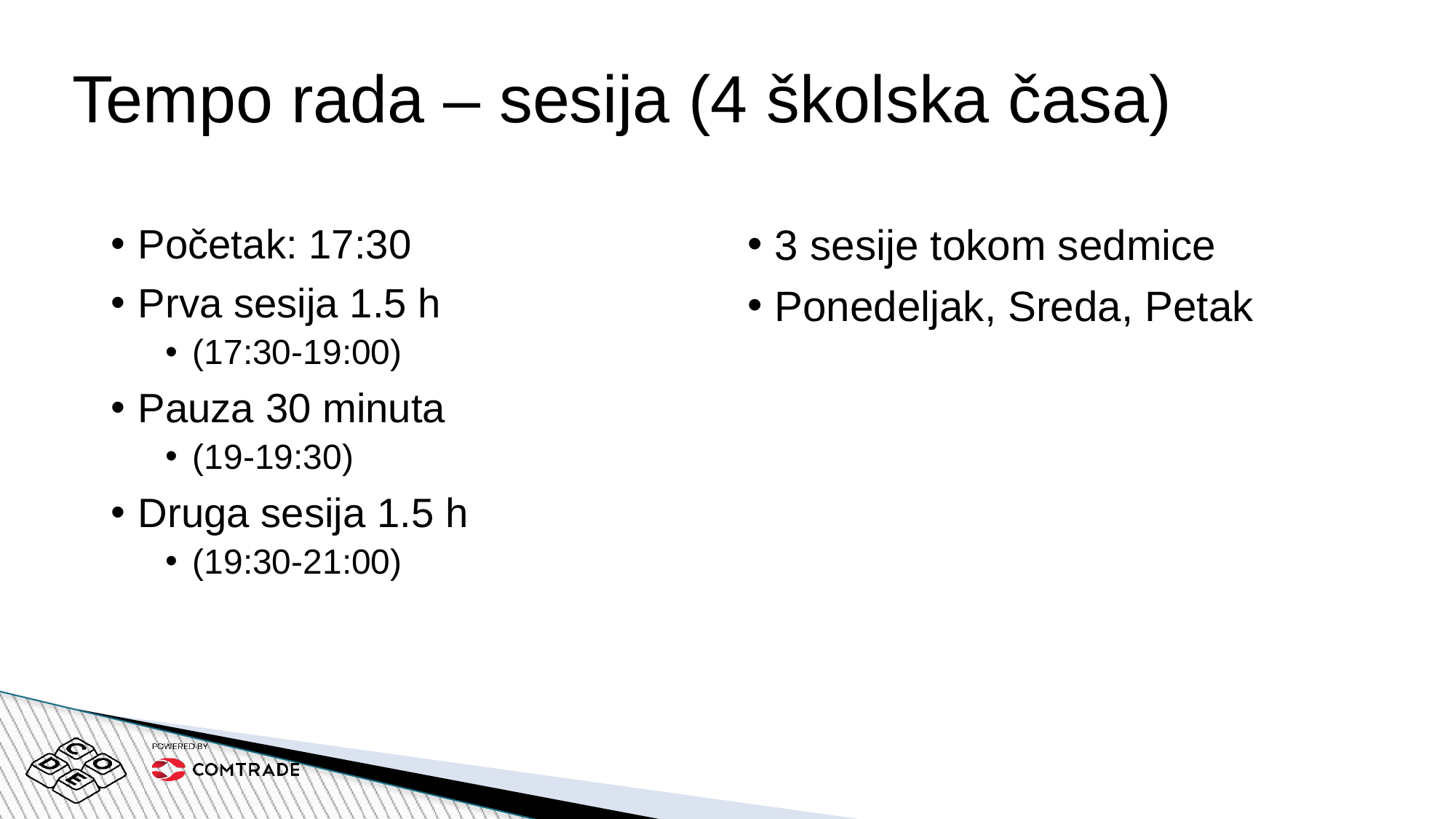

# Tempo rada – sesija (4 školska časa)
Početak: 17:30
Prva sesija 1.5 h
(17:30-19:00)
Pauza 30 minuta
(19-19:30)
Druga sesija 1.5 h
(19:30-21:00)
3 sesije tokom sedmice
Ponedeljak, Sreda, Petak